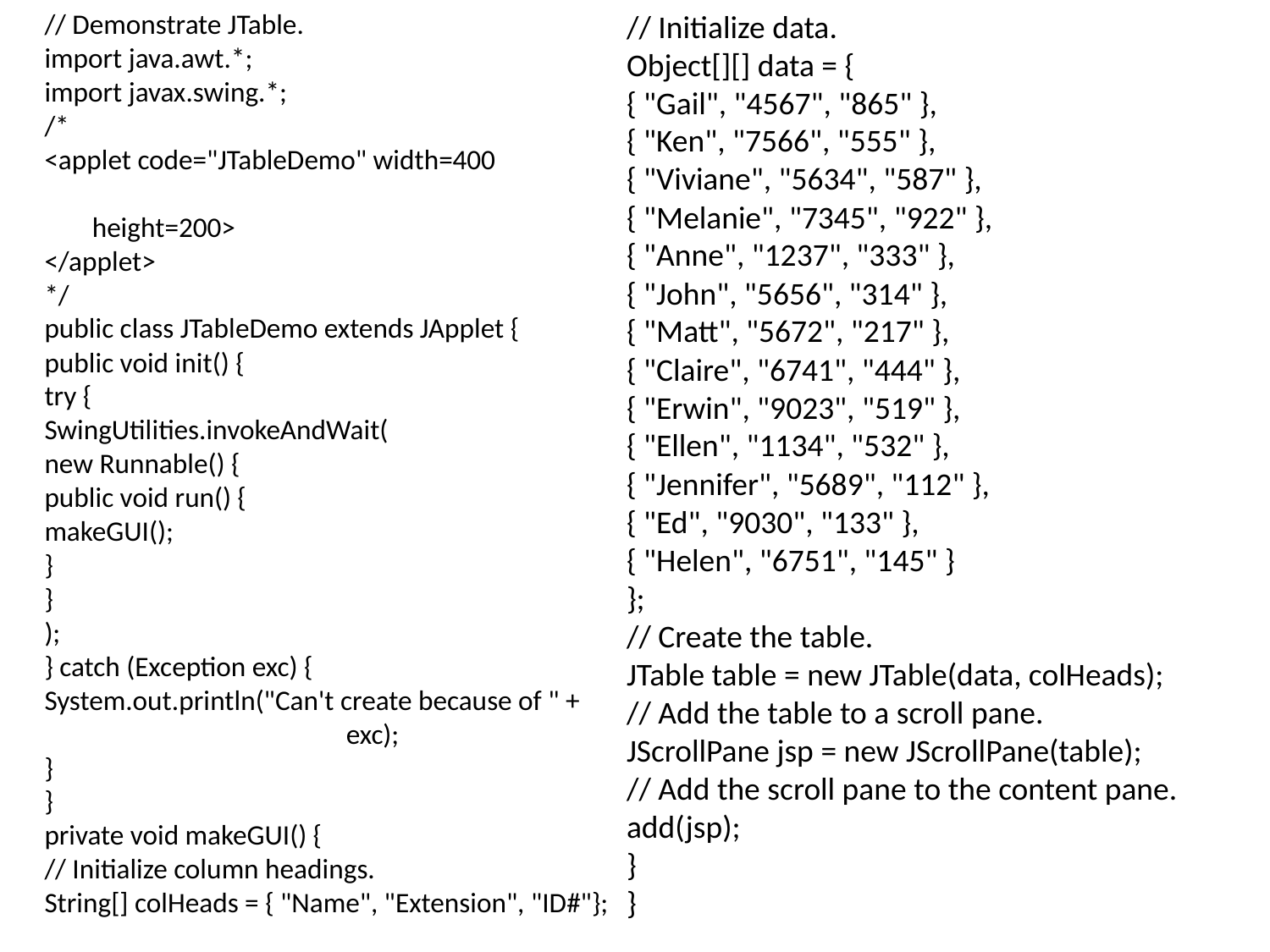

// Demonstrate JTable.
import java.awt.*;
import javax.swing.*;
/*
<applet code="JTableDemo" width=400 				height=200>
</applet>
*/
public class JTableDemo extends JApplet {
public void init() {
try {
SwingUtilities.invokeAndWait(
new Runnable() {
public void run() {
makeGUI();
}
}
);
} catch (Exception exc) {
System.out.println("Can't create because of " + 			exc);
}
}
private void makeGUI() {
// Initialize column headings.
String[] colHeads = { "Name", "Extension", "ID#"};

// Initialize data.
Object[][] data = {
{ "Gail", "4567", "865" },
{ "Ken", "7566", "555" },
{ "Viviane", "5634", "587" },
{ "Melanie", "7345", "922" },
{ "Anne", "1237", "333" },
{ "John", "5656", "314" },
{ "Matt", "5672", "217" },
{ "Claire", "6741", "444" },
{ "Erwin", "9023", "519" },
{ "Ellen", "1134", "532" },
{ "Jennifer", "5689", "112" },
{ "Ed", "9030", "133" },
{ "Helen", "6751", "145" }
};
// Create the table.
JTable table = new JTable(data, colHeads);
// Add the table to a scroll pane.
JScrollPane jsp = new JScrollPane(table);
// Add the scroll pane to the content pane.
add(jsp);
}
}